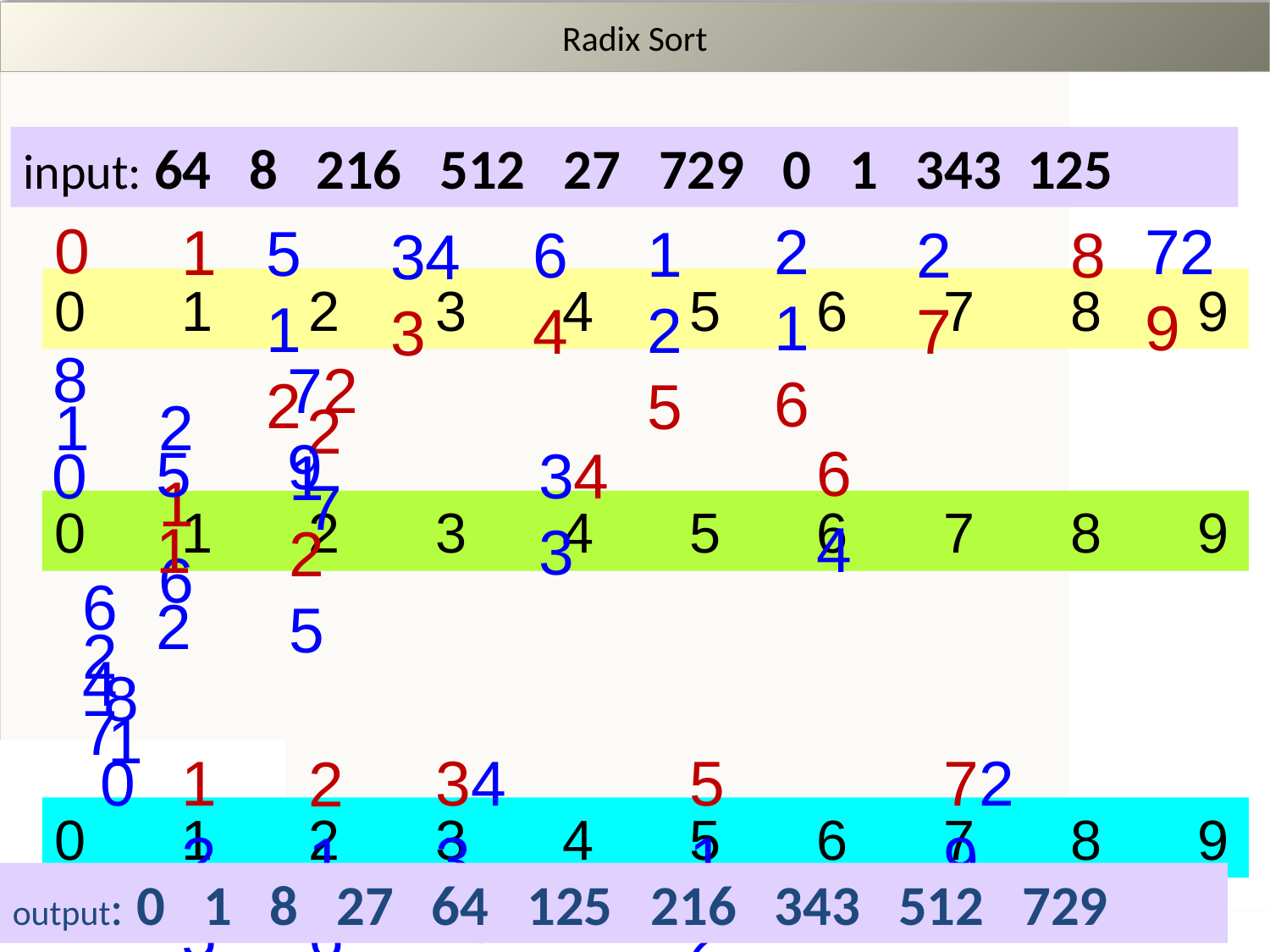

# Radix Sort
input: 64   8   216   512   27   729   0   1   343  125
0
216
729
1
512
125
64
27
8
343
0	1	2	3	4	5	6	7	8	9
8
729
1
216
27
64
512
0
343
125
0	1	2	3	4	5	6	7	8	9
64
27
8
1
0
125
343
512
729
216

0	1	2	3	4	5	6	7	8	9
output: 0   1   8   27   64   125   216   343   512   729